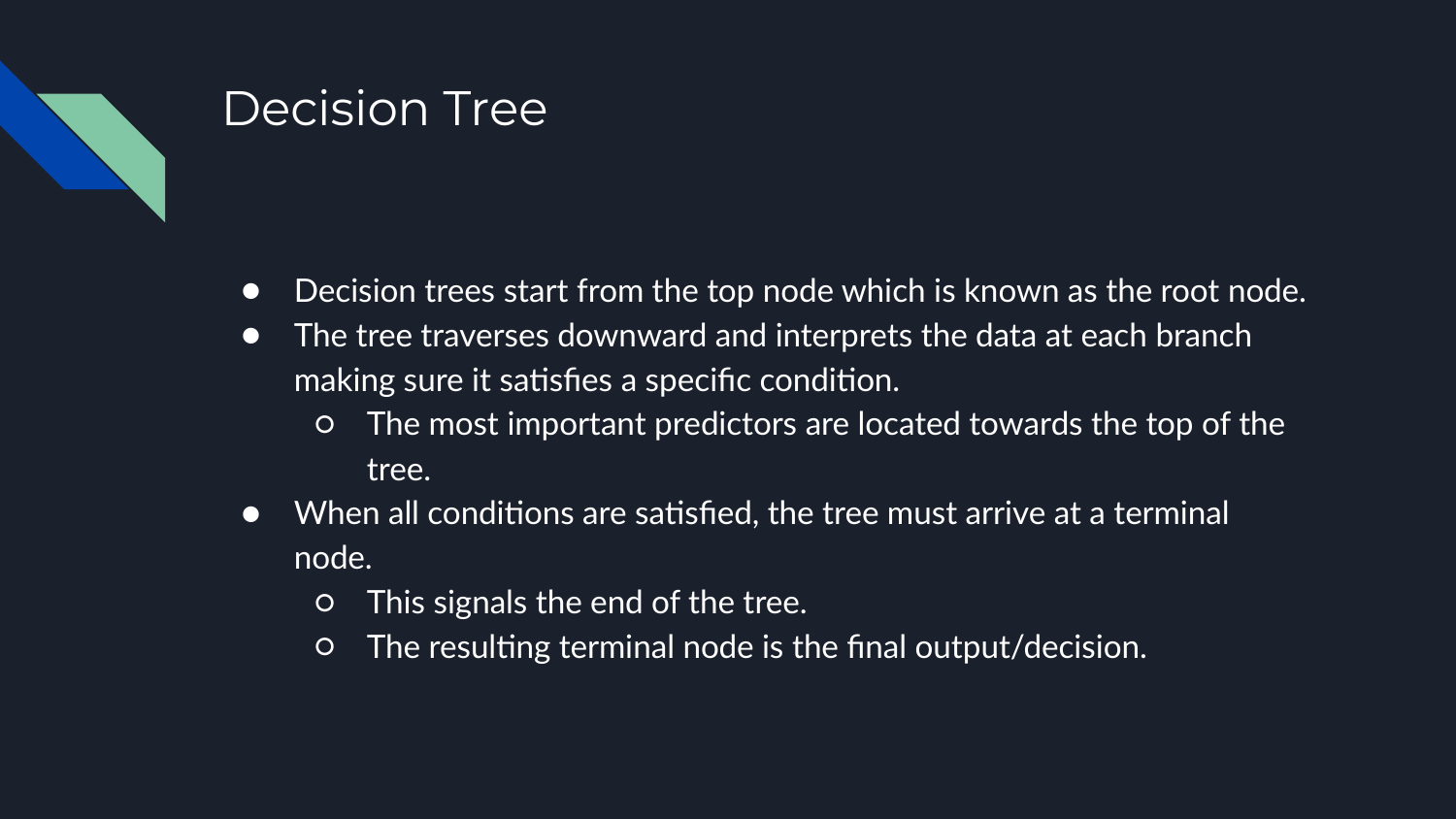

# Decision Tree
Decision trees start from the top node which is known as the root node.
The tree traverses downward and interprets the data at each branch making sure it satisfies a specific condition.
The most important predictors are located towards the top of the tree.
When all conditions are satisfied, the tree must arrive at a terminal node.
This signals the end of the tree.
The resulting terminal node is the final output/decision.